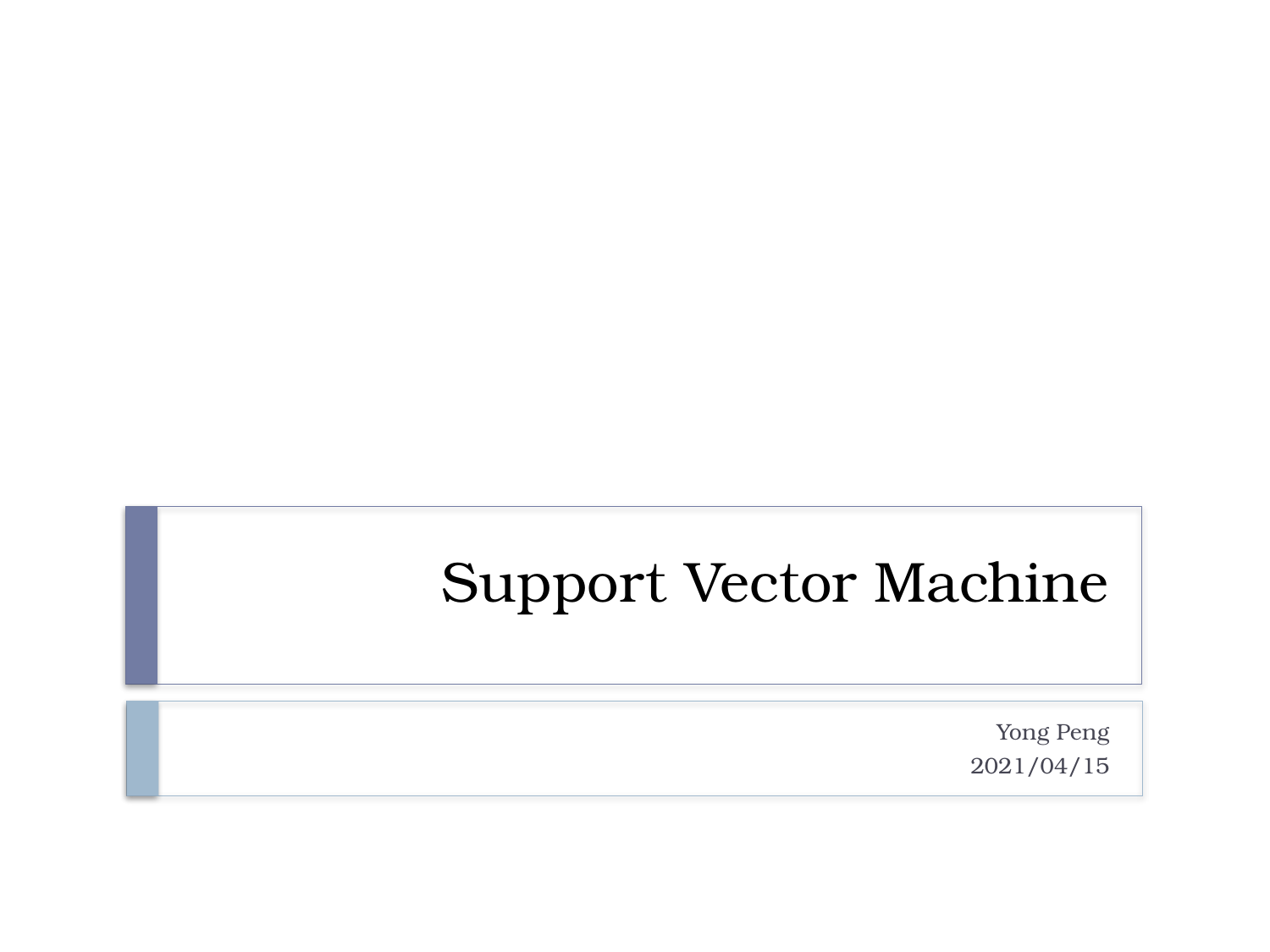

# Support Vector Machine
Yong Peng
2021/04/15